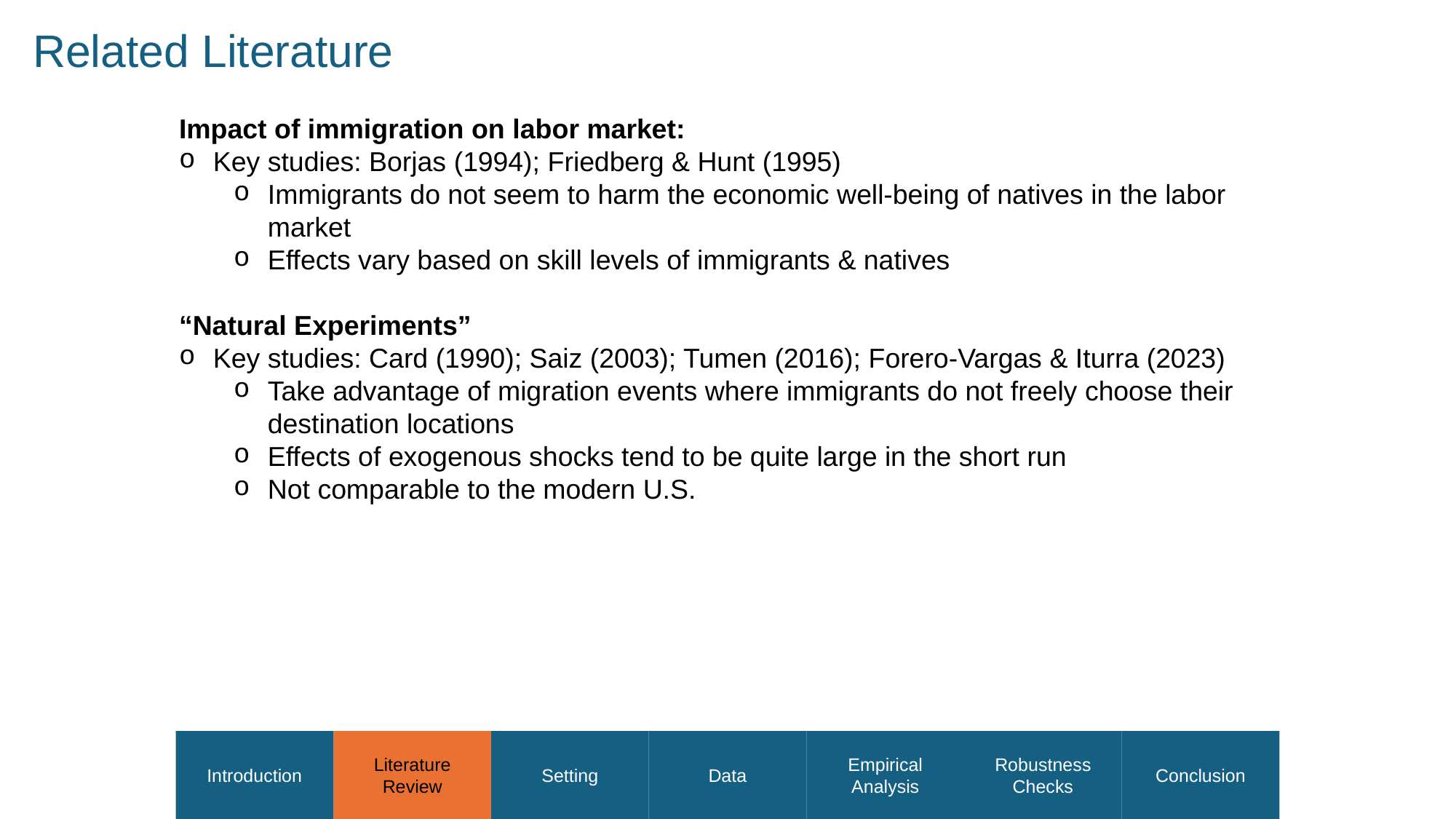

Related Literature
Impact of immigration on labor market:
Key studies: Borjas (1994); Friedberg & Hunt (1995)
Immigrants do not seem to harm the economic well-being of natives in the labor market
Effects vary based on skill levels of immigrants & natives

“Natural Experiments”
Key studies: Card (1990); Saiz (2003); Tumen (2016); Forero-Vargas & Iturra (2023)
Take advantage of migration events where immigrants do not freely choose their destination locations
Effects of exogenous shocks tend to be quite large in the short run
Not comparable to the modern U.S.

Introduction
Literature Review
Setting
Data
Empirical Analysis
Robustness Checks
Conclusion